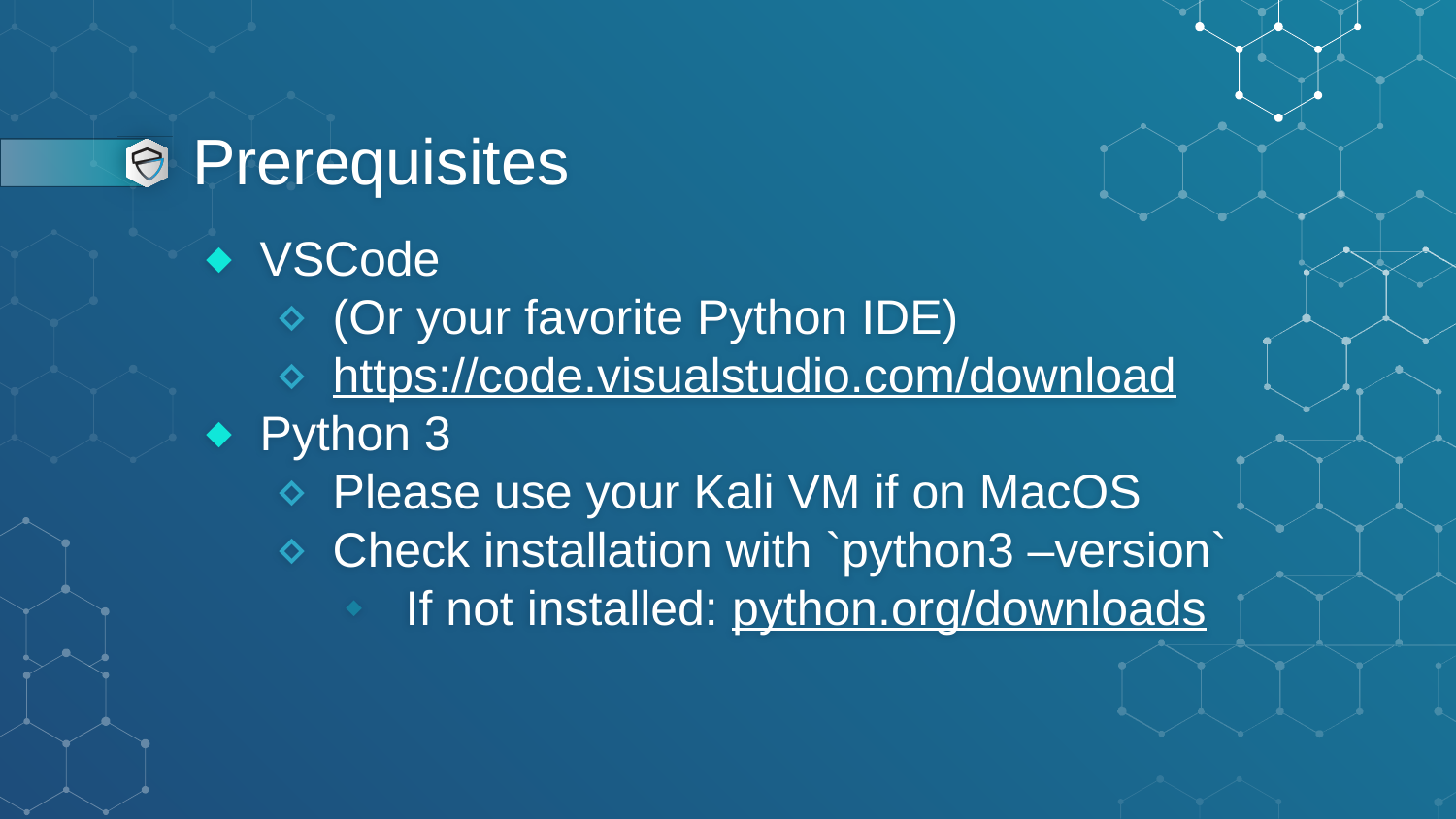

# Prerequisites
VSCode
(Or your favorite Python IDE)
https://code.visualstudio.com/download
Python 3
Please use your Kali VM if on MacOS
Check installation with `python3 –version`
If not installed: python.org/downloads